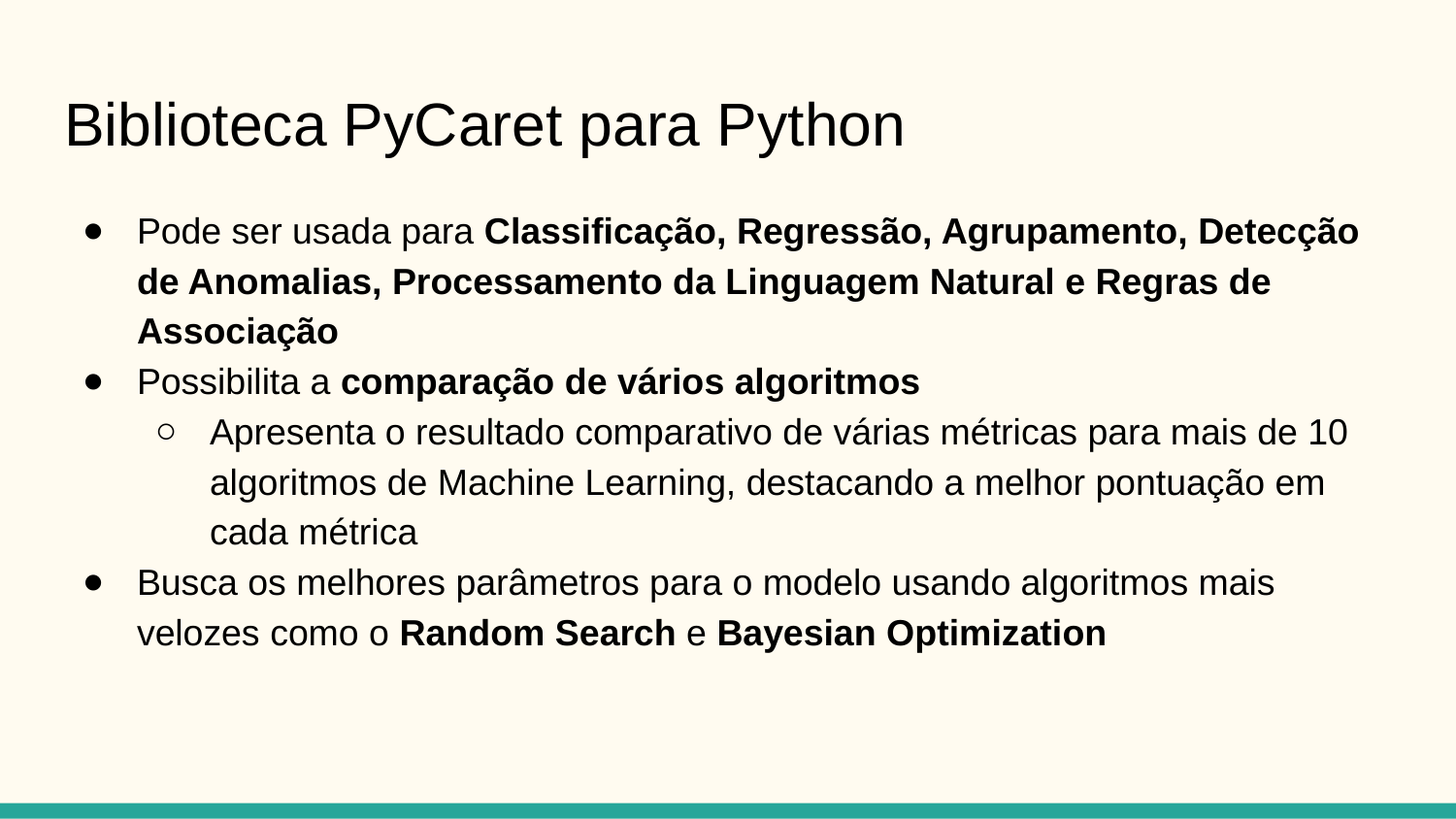

# Biblioteca PyCaret para Python
Pode ser usada para Classificação, Regressão, Agrupamento, Detecção de Anomalias, Processamento da Linguagem Natural e Regras de Associação
Possibilita a comparação de vários algoritmos
Apresenta o resultado comparativo de várias métricas para mais de 10 algoritmos de Machine Learning, destacando a melhor pontuação em cada métrica
Busca os melhores parâmetros para o modelo usando algoritmos mais velozes como o Random Search e Bayesian Optimization